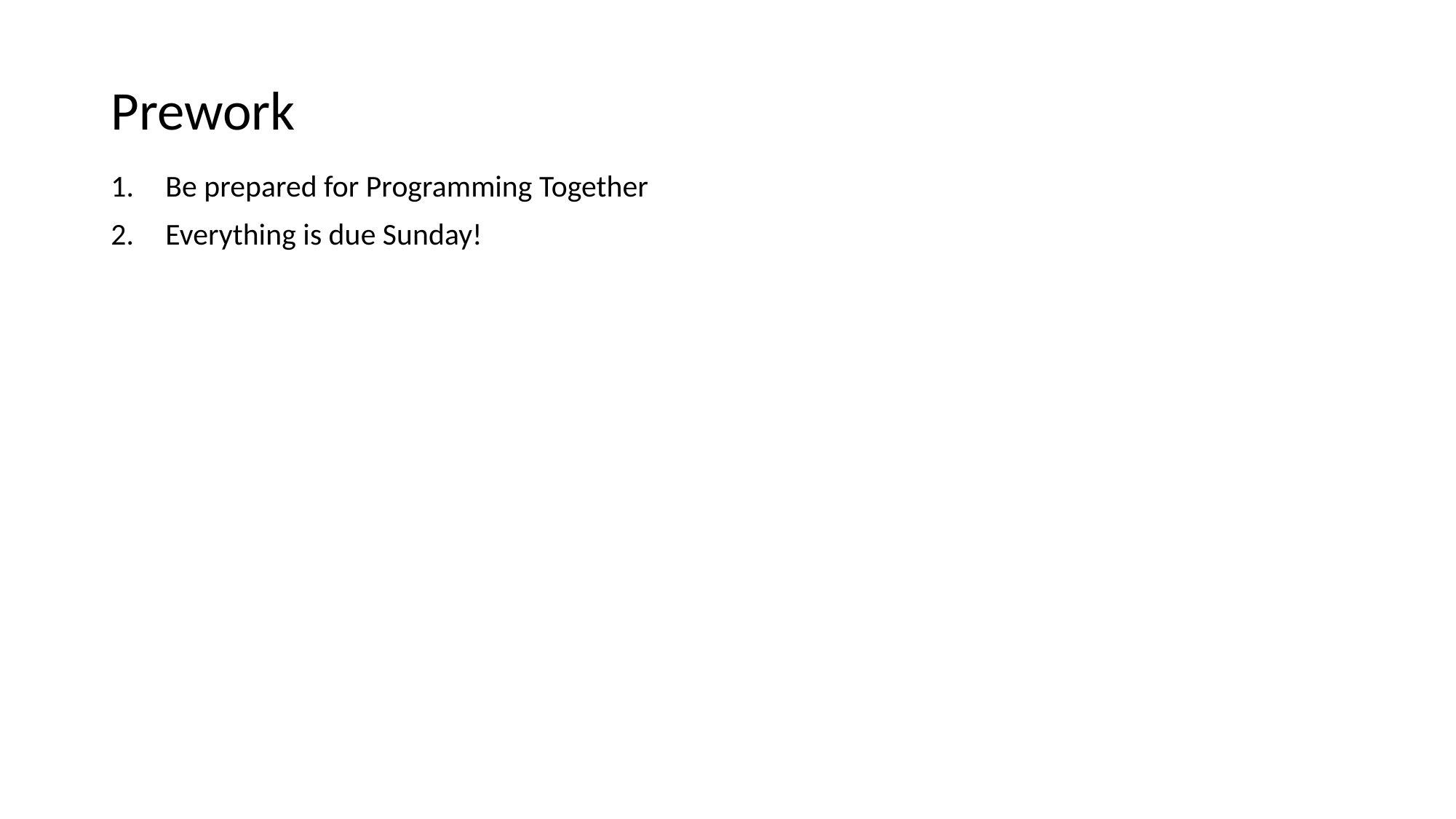

# Prework
Be prepared for Programming Together
Everything is due Sunday!